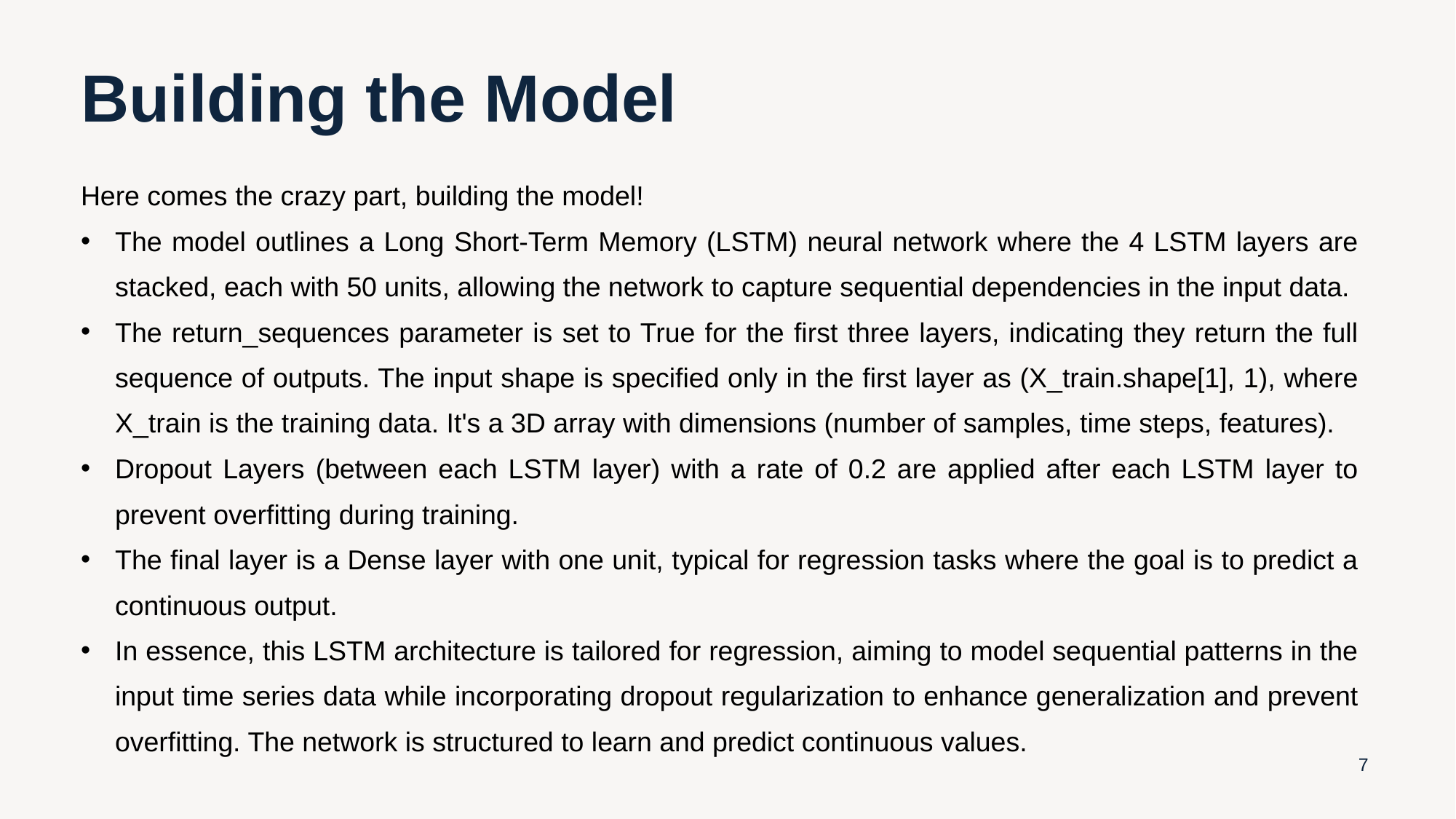

# Building the Model
Here comes the crazy part, building the model!
The model outlines a Long Short-Term Memory (LSTM) neural network where the 4 LSTM layers are stacked, each with 50 units, allowing the network to capture sequential dependencies in the input data.
The return_sequences parameter is set to True for the first three layers, indicating they return the full sequence of outputs. The input shape is specified only in the first layer as (X_train.shape[1], 1), where X_train is the training data. It's a 3D array with dimensions (number of samples, time steps, features).
Dropout Layers (between each LSTM layer) with a rate of 0.2 are applied after each LSTM layer to prevent overfitting during training.
The final layer is a Dense layer with one unit, typical for regression tasks where the goal is to predict a continuous output.
In essence, this LSTM architecture is tailored for regression, aiming to model sequential patterns in the input time series data while incorporating dropout regularization to enhance generalization and prevent overfitting. The network is structured to learn and predict continuous values.
7